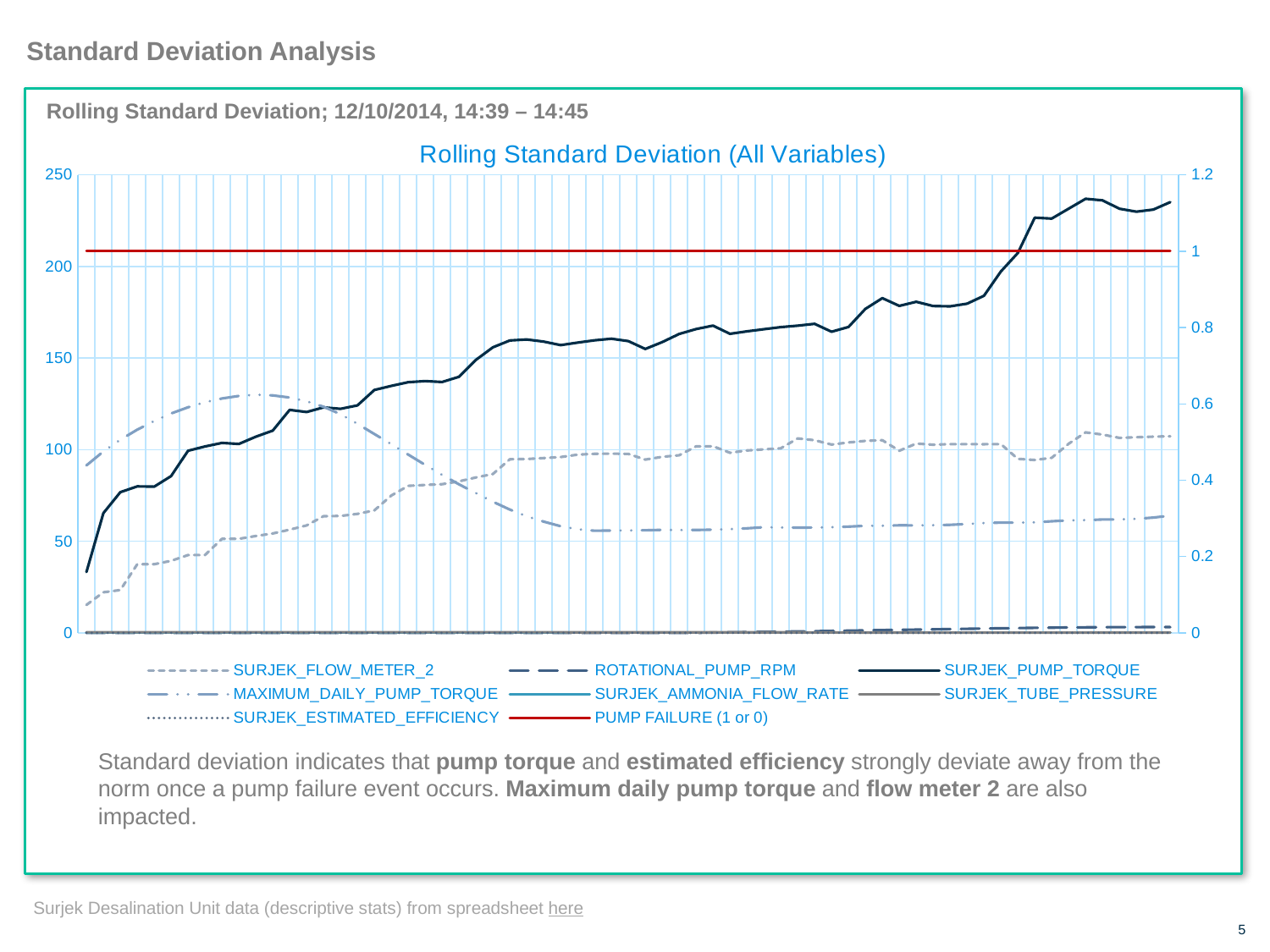

# Standard Deviation Analysis

Rolling Standard Deviation; 12/10/2014, 14:39 – 14:45

### Chart: Rolling Standard Deviation (All Variables)

| Category | SURJEK_FLOW_METER_2 | ROTATIONAL_PUMP_RPM | SURJEK_PUMP_TORQUE | MAXIMUM_DAILY_PUMP_TORQUE | SURJEK_AMMONIA_FLOW_RATE | SURJEK_TUBE_PRESSURE | SURJEK_ESTIMATED_EFFICIENCY | PUMP FAILURE (1 or 0) |
|---|---|---|---|---|---|---|---|---|
Standard deviation indicates that pump torque and estimated efficiency strongly deviate away from the norm once a pump failure event occurs. Maximum daily pump torque and flow meter 2 are also impacted.
Surjek Desalination Unit data (descriptive stats) from spreadsheet here